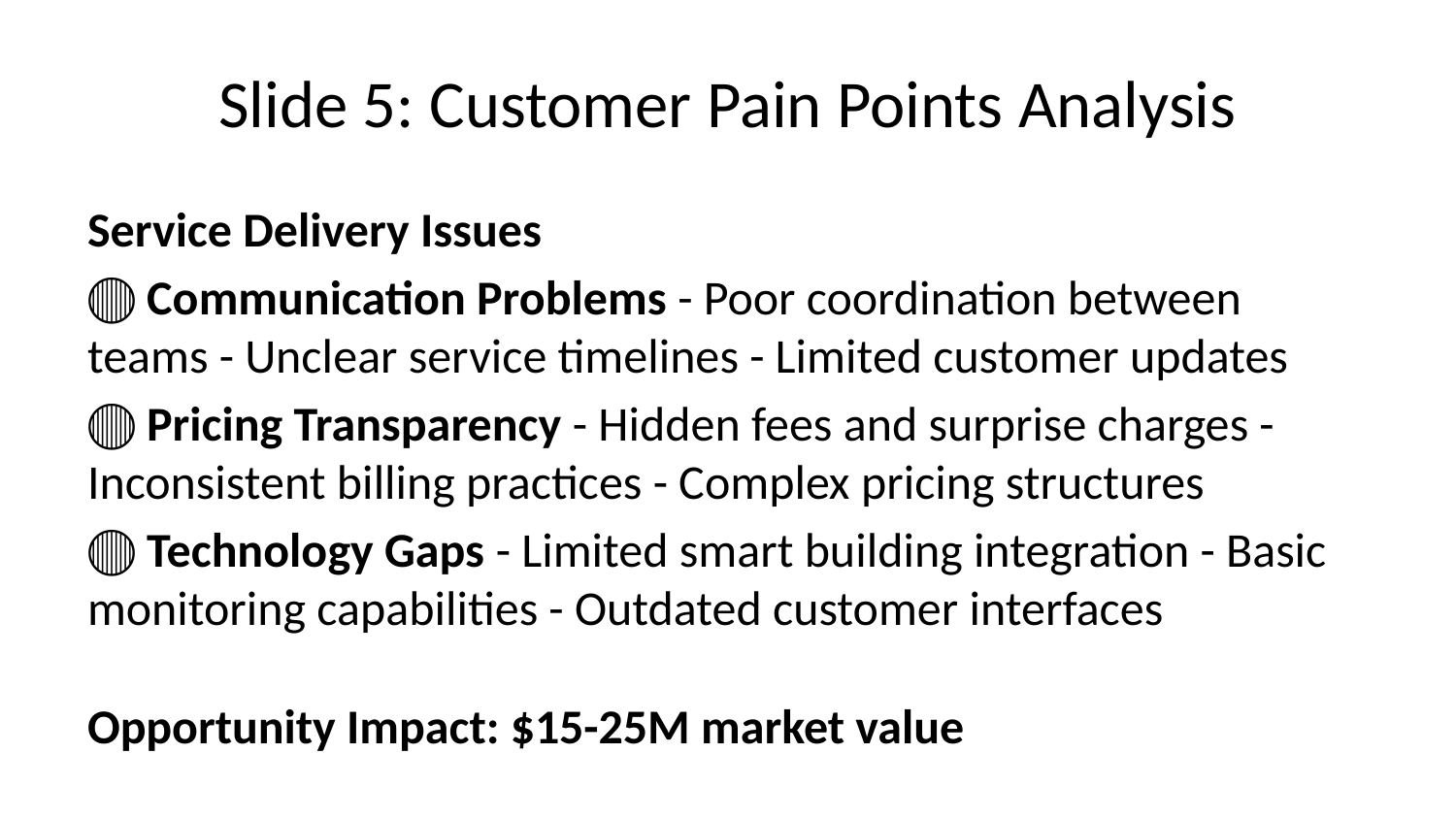

# Slide 5: Customer Pain Points Analysis
Service Delivery Issues
🔴 Communication Problems - Poor coordination between teams - Unclear service timelines - Limited customer updates
🔴 Pricing Transparency - Hidden fees and surprise charges - Inconsistent billing practices - Complex pricing structures
🔴 Technology Gaps - Limited smart building integration - Basic monitoring capabilities - Outdated customer interfaces
Opportunity Impact: $15-25M market value